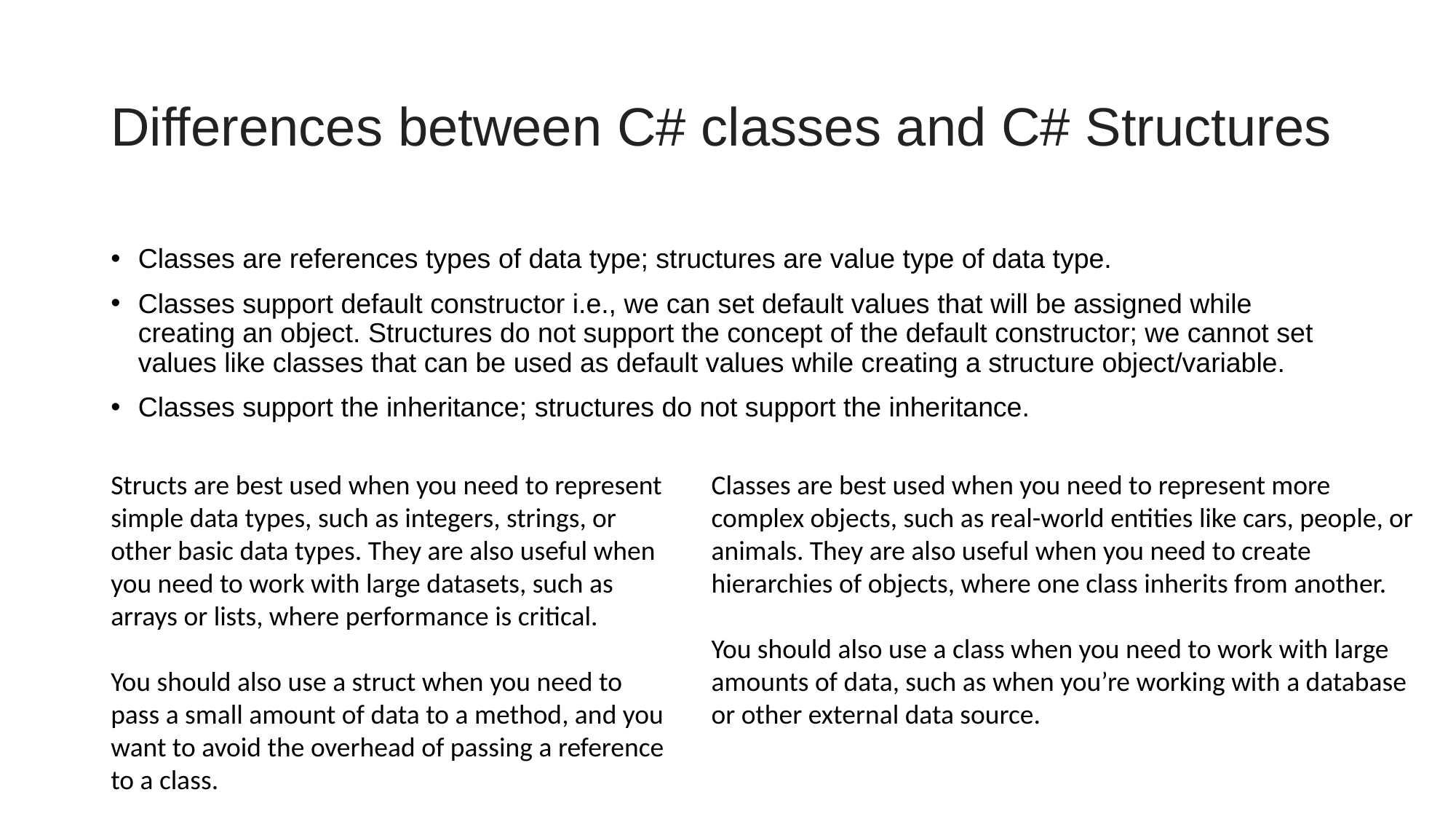

# Differences between C# classes and C# Structures
Classes are references types of data type; structures are value type of data type.
Classes support default constructor i.e., we can set default values that will be assigned while creating an object. Structures do not support the concept of the default constructor; we cannot set values like classes that can be used as default values while creating a structure object/variable.
Classes support the inheritance; structures do not support the inheritance.

Structs are best used when you need to represent simple data types, such as integers, strings, or other basic data types. They are also useful when you need to work with large datasets, such as arrays or lists, where performance is critical.

You should also use a struct when you need to pass a small amount of data to a method, and you want to avoid the overhead of passing a reference to a class.
Classes are best used when you need to represent more complex objects, such as real-world entities like cars, people, or animals. They are also useful when you need to create hierarchies of objects, where one class inherits from another.

You should also use a class when you need to work with large amounts of data, such as when you’re working with a database or other external data source.